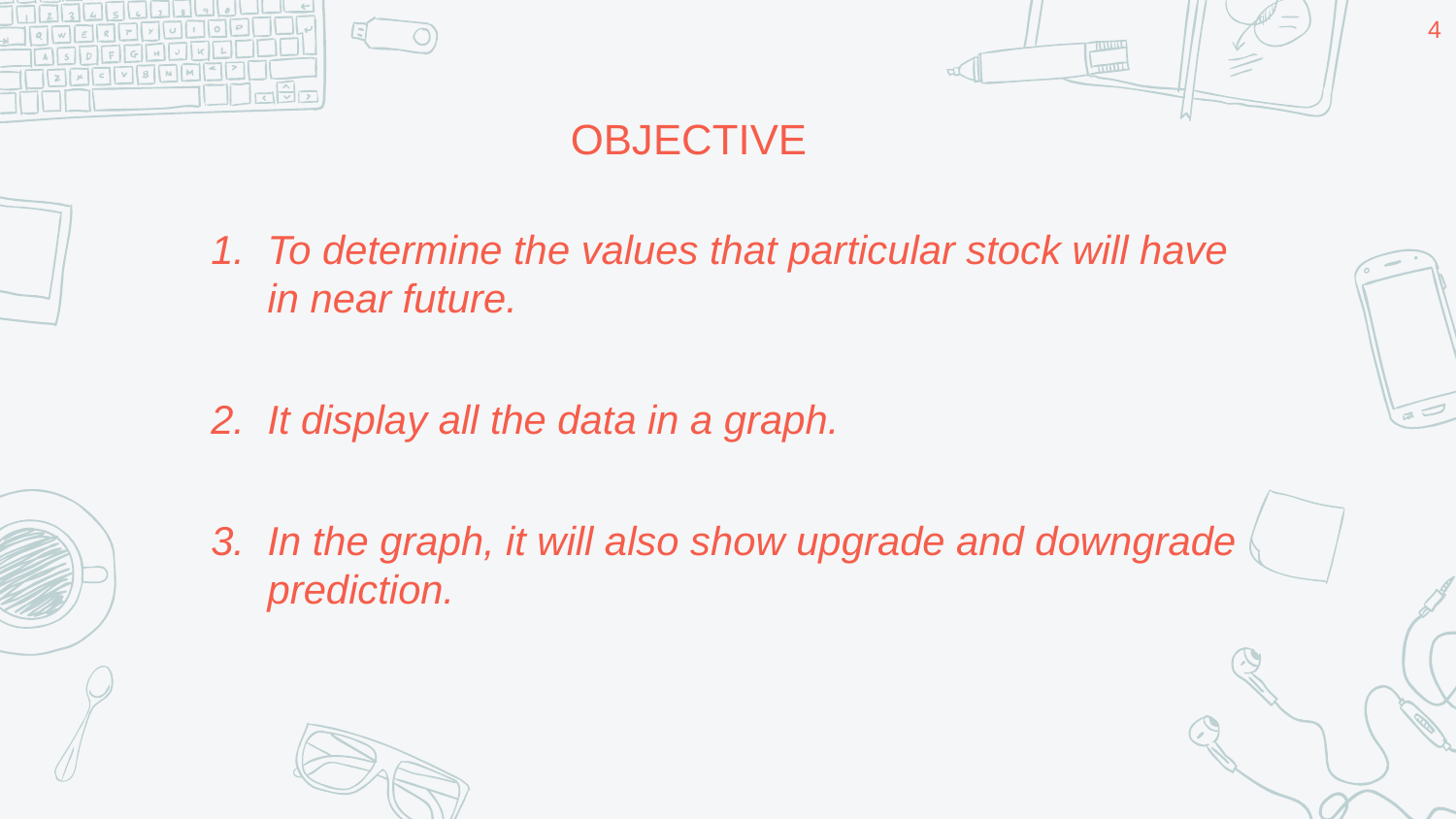

4
OBJECTIVE
To determine the values that particular stock will have in near future.

It display all the data in a graph.

In the graph, it will also show upgrade and downgrade prediction.